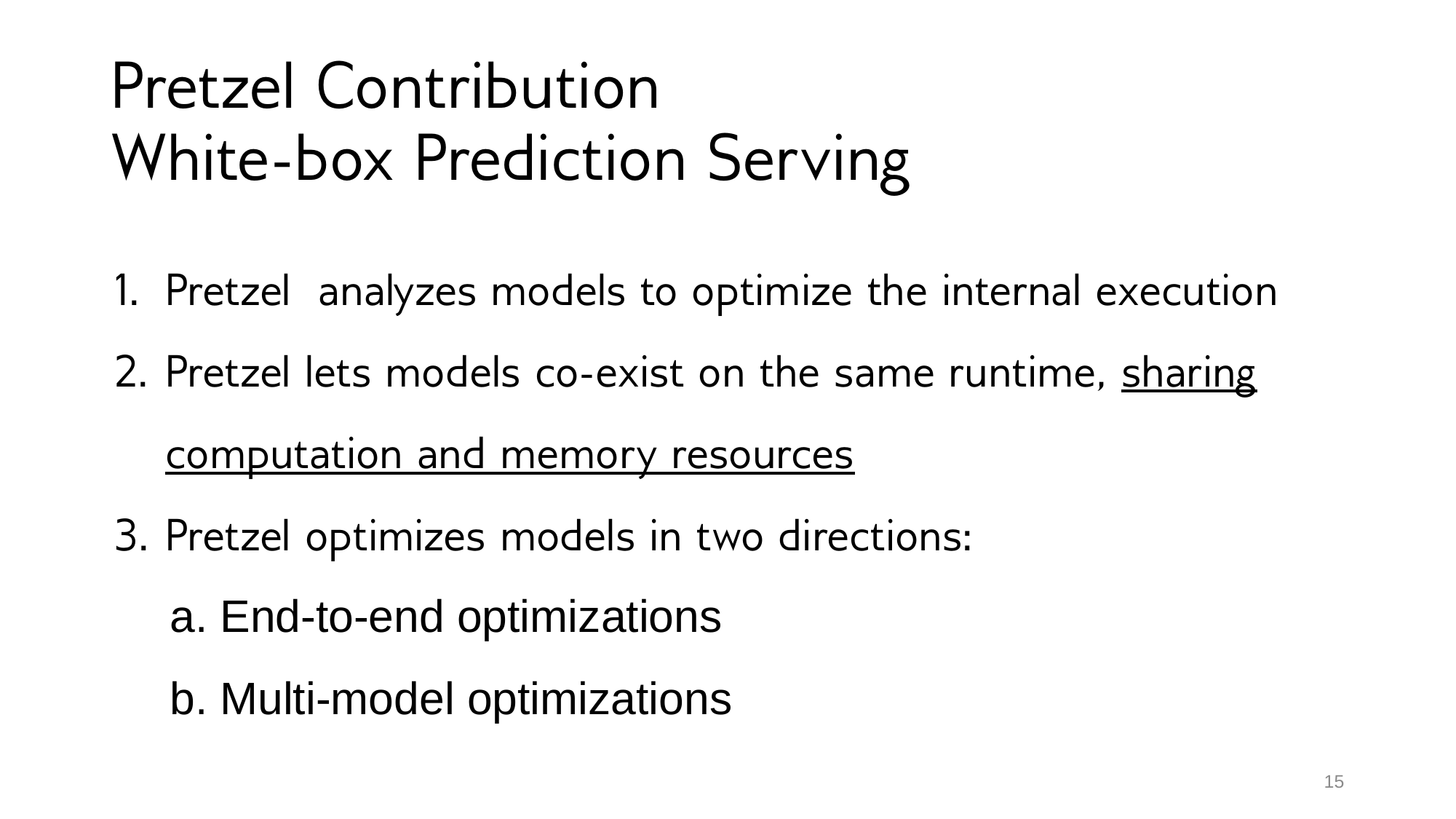

# Pretzel Contribution
White-box Prediction Serving
Pretzel  analyzes models to optimize the internal execution
Pretzel lets models co-exist on the same runtime, sharing computation and memory resources
Pretzel optimizes models in two directions:
End-to-end optimizations
Multi-model optimizations
15